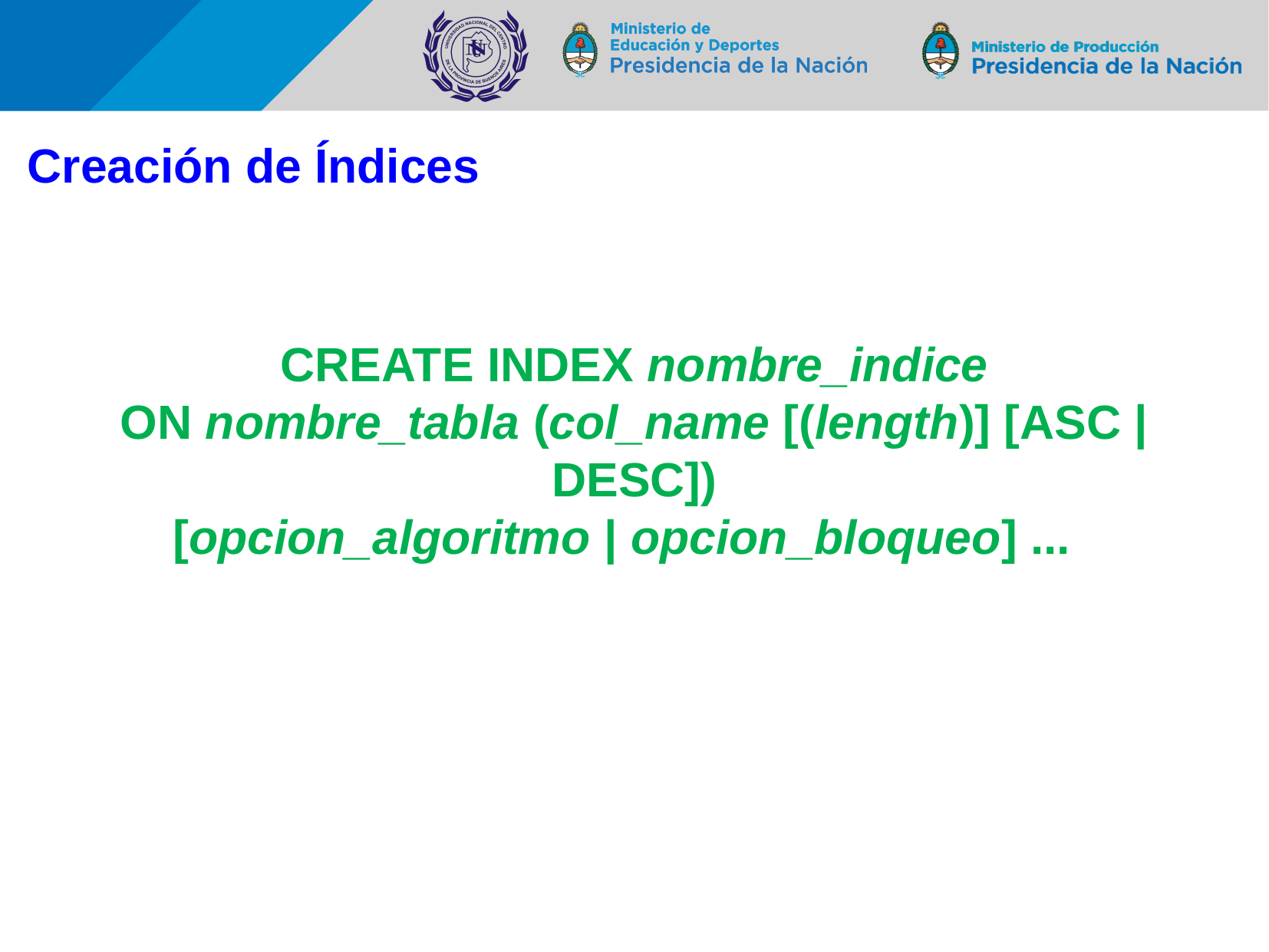

# Creación de Índices

CREATE INDEX nombre_indice
ON nombre_tabla (col_name [(length)] [ASC | DESC])
[opcion_algoritmo | opcion_bloqueo] ...